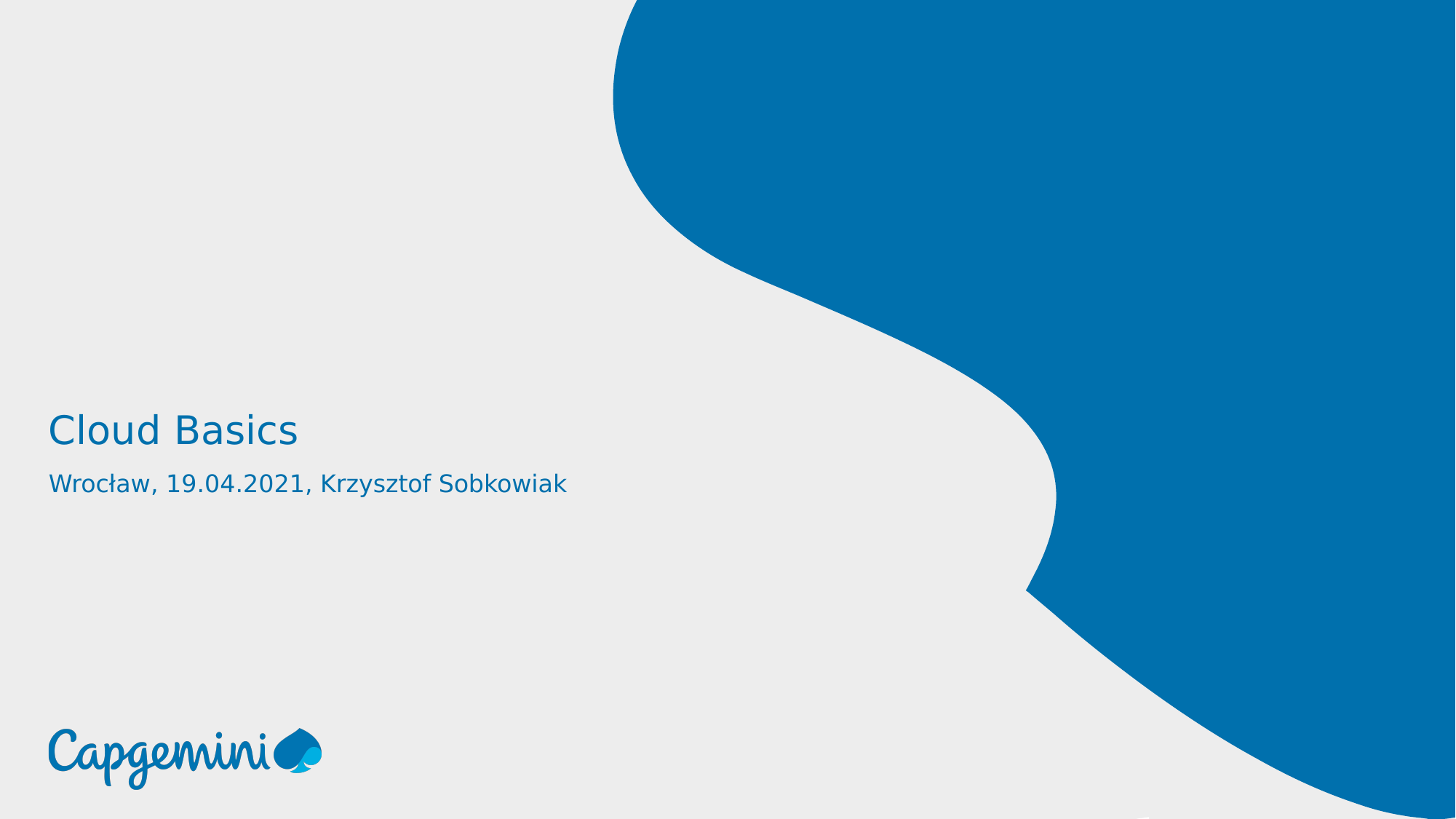

# Cloud Basics
Wrocław, 19.04.2021, Krzysztof Sobkowiak